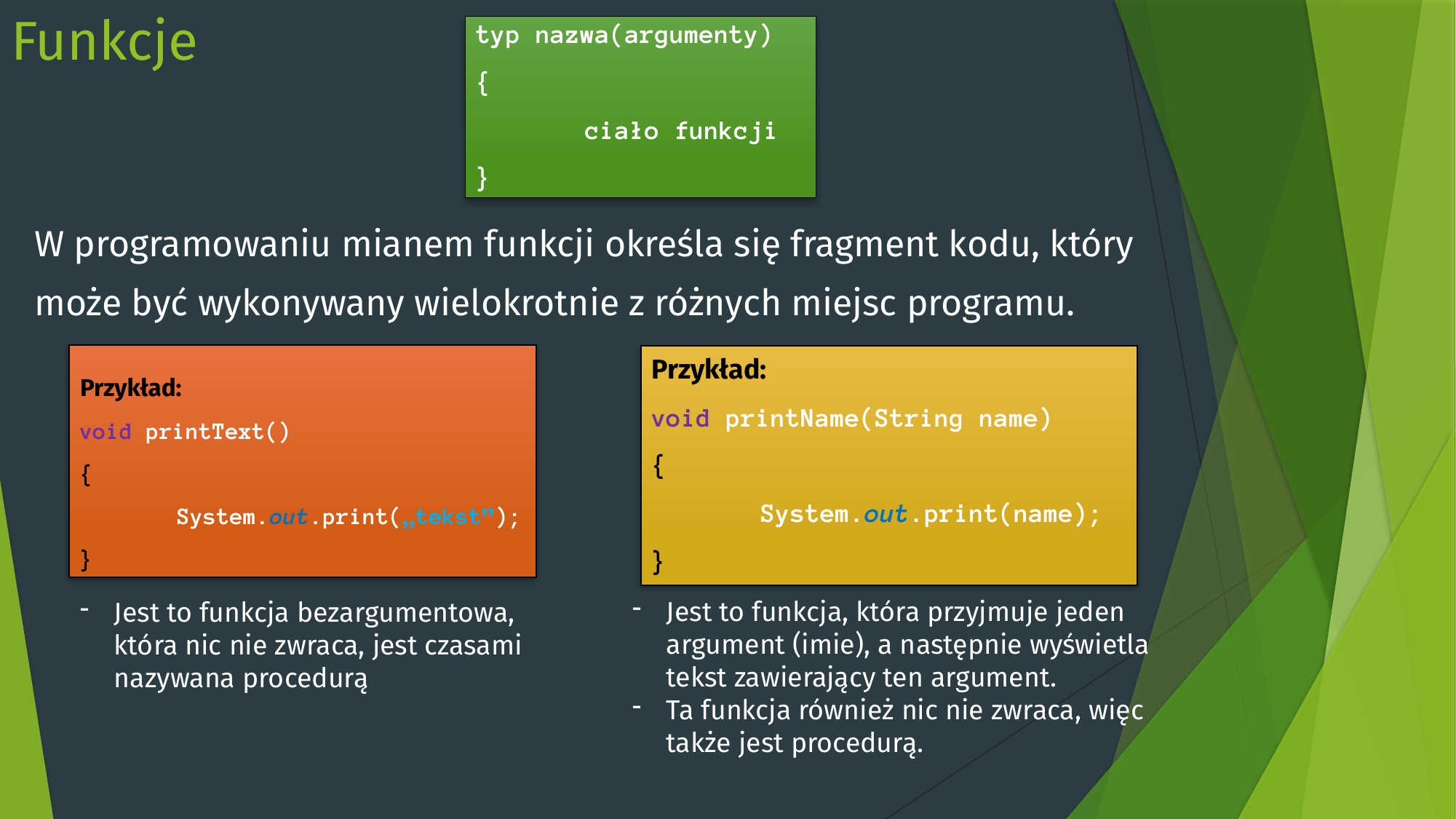

# Funkcje
typ nazwa(argumenty)
{
	ciało funkcji
}
W programowaniu mianem funkcji określa się fragment kodu, który
może być wykonywany wielokrotnie z różnych miejsc programu.
Przykład:
void printText()
{
	System.out.print(„tekst”);
}
Przykład:
void printName(String name)
{
	System.out.print(name);
}
Jest to funkcja, która przyjmuje jeden argument (imie), a następnie wyświetla tekst zawierający ten argument.
Ta funkcja również nic nie zwraca, więc także jest procedurą.
Jest to funkcja bezargumentowa, która nic nie zwraca, jest czasami nazywana procedurą